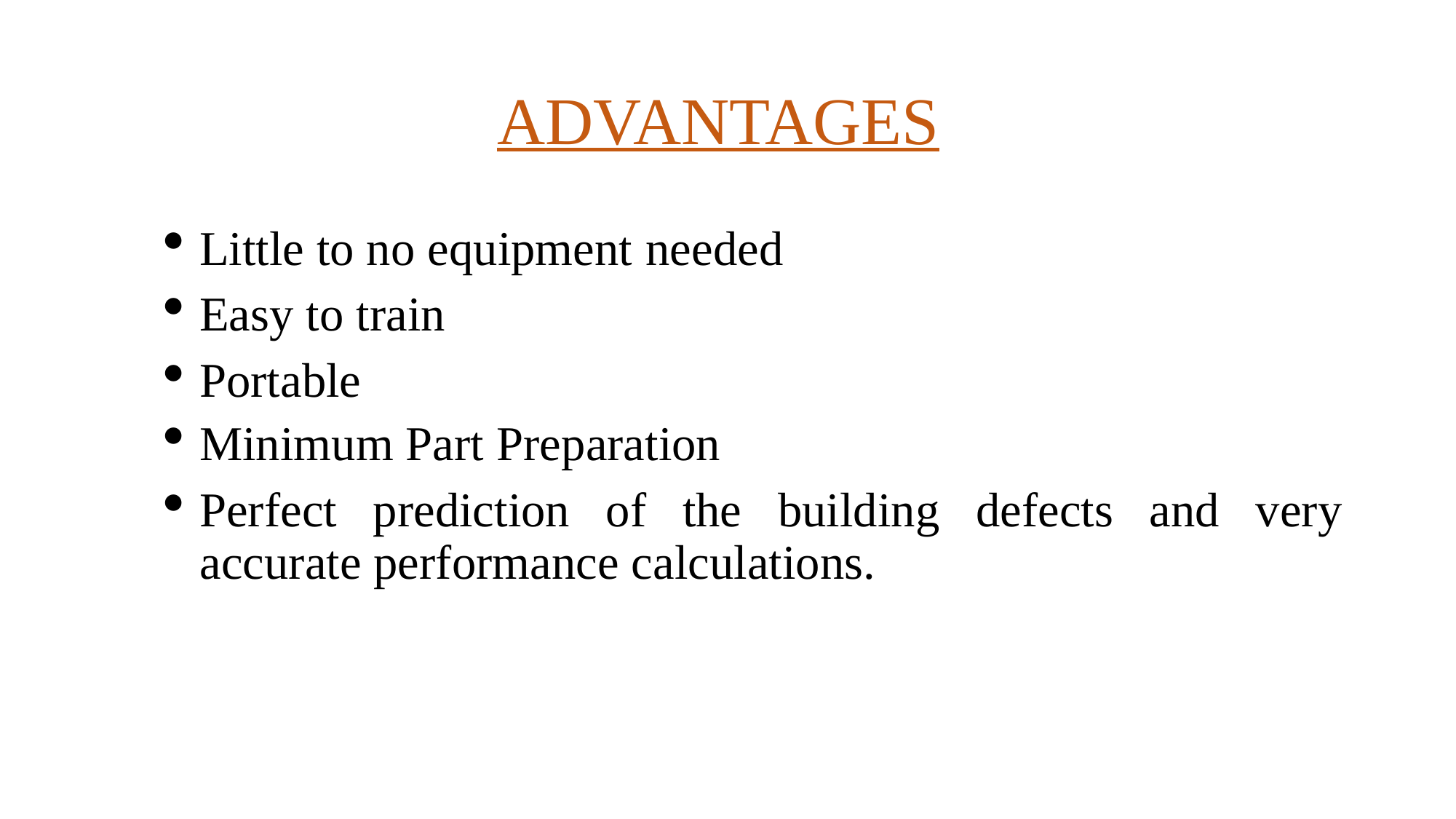

# ADVANTAGES
Little to no equipment needed
Easy to train
Portable
Minimum Part Preparation
Perfect prediction of the building defects and very accurate performance calculations.